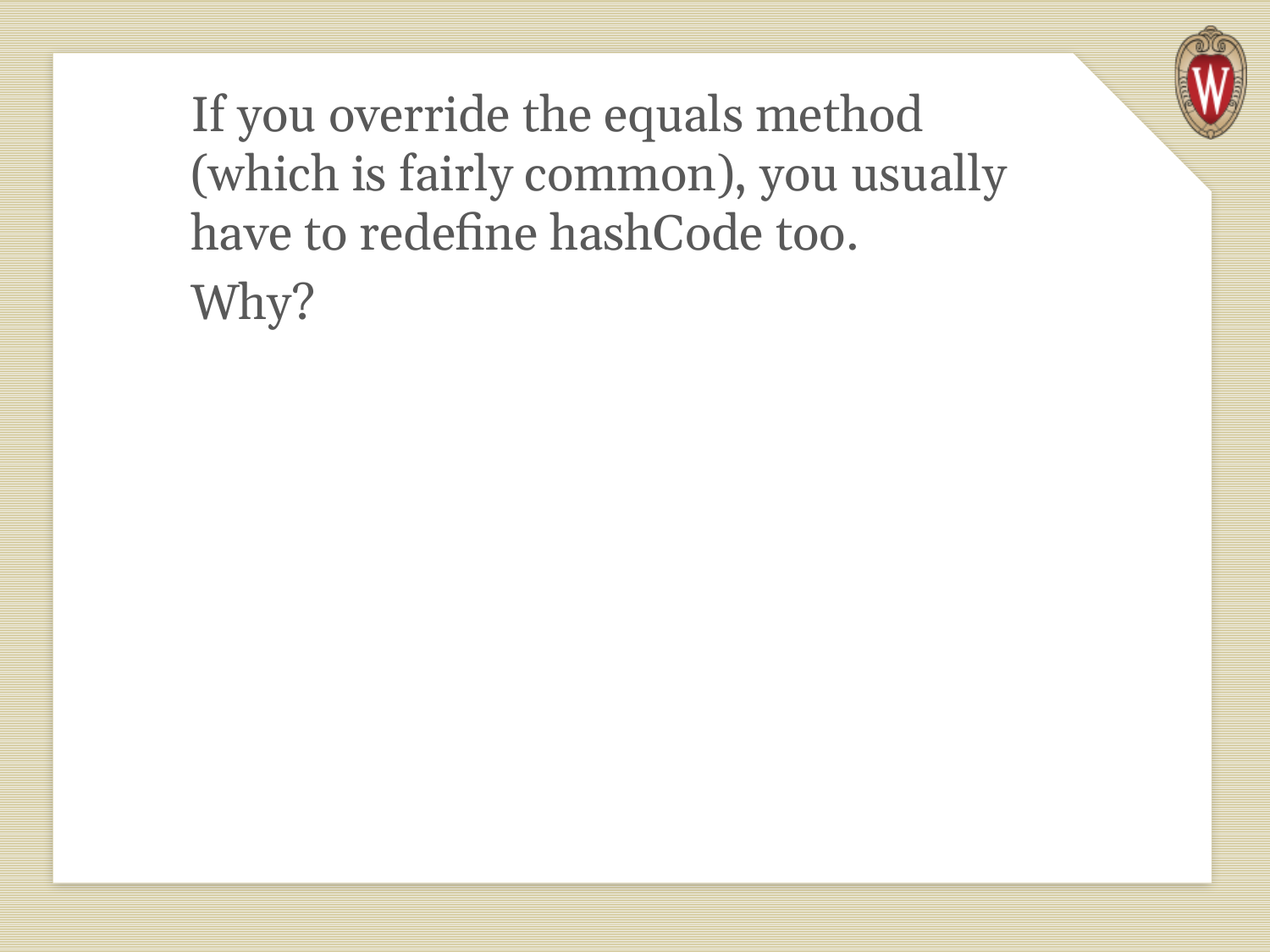

If you override the equals method (which is fairly common), you usually have to redefine hashCode too.
Why?